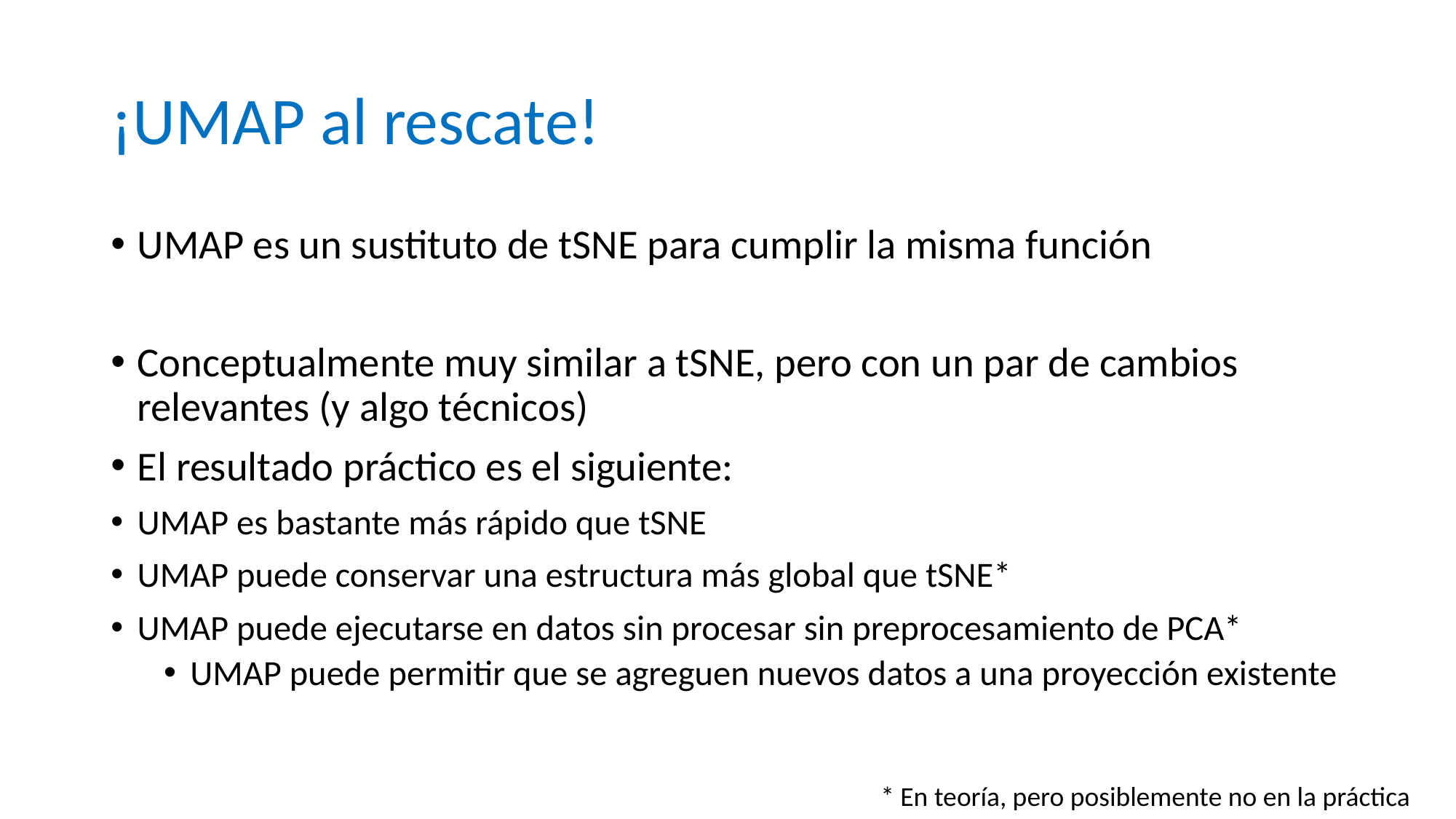

# ¡UMAP al rescate!
UMAP es un sustituto de tSNE para cumplir la misma función

Conceptualmente muy similar a tSNE, pero con un par de cambios relevantes (y algo técnicos)
El resultado práctico es el siguiente:
UMAP es bastante más rápido que tSNE
UMAP puede conservar una estructura más global que tSNE*
UMAP puede ejecutarse en datos sin procesar sin preprocesamiento de PCA*
UMAP puede permitir que se agreguen nuevos datos a una proyección existente
* En teoría, pero posiblemente no en la práctica